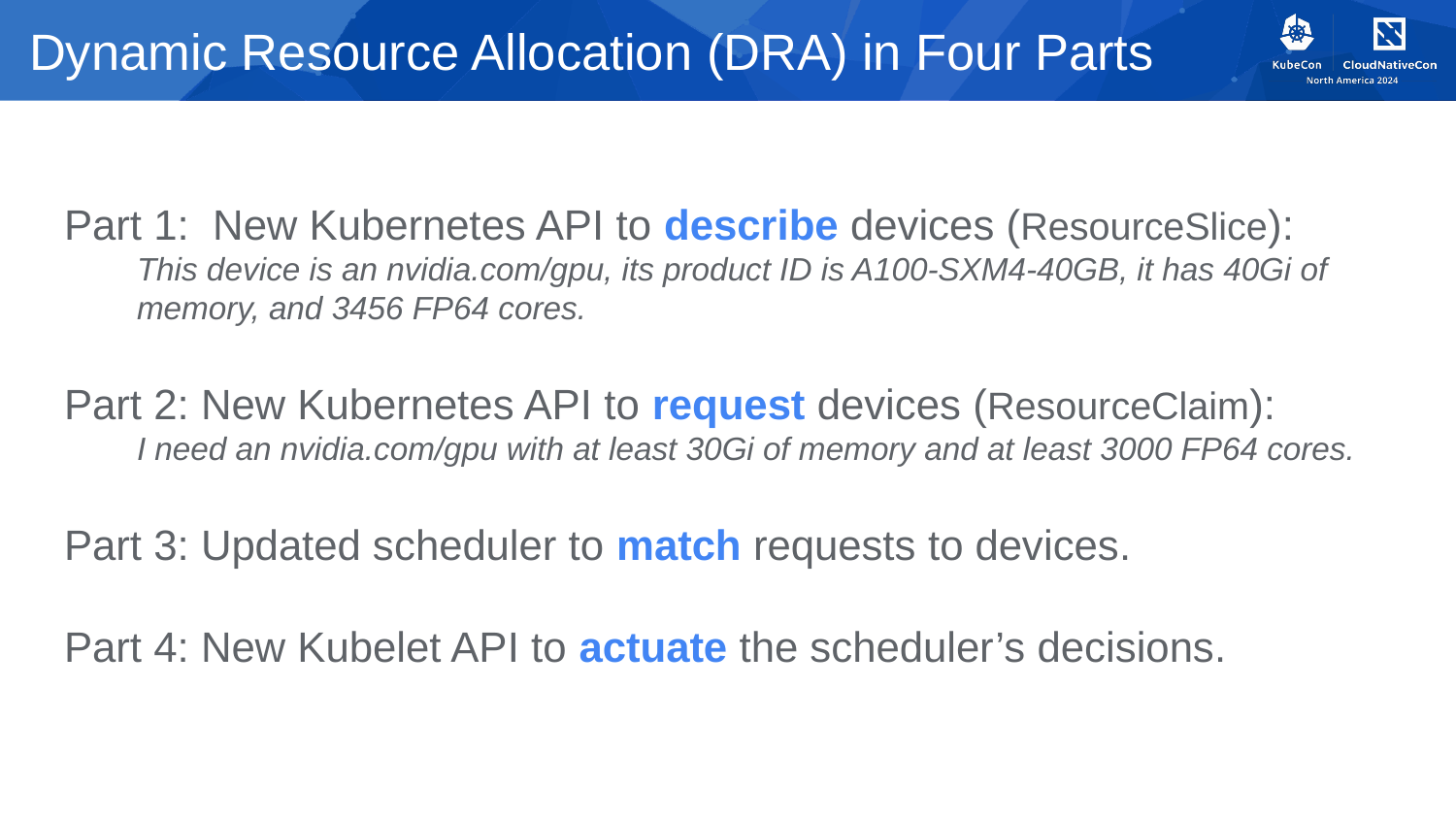

# Dynamic Resource Allocation (DRA) in Four Parts
Part 1:  New Kubernetes API to describe devices (ResourceSlice):
This device is an nvidia.com/gpu, its product ID is A100-SXM4-40GB, it has 40Gi of memory, and 3456 FP64 cores.

Part 2: New Kubernetes API to request devices (ResourceClaim):
I need an nvidia.com/gpu with at least 30Gi of memory and at least 3000 FP64 cores.

Part 3: Updated scheduler to match requests to devices.

Part 4: New Kubelet API to actuate the scheduler’s decisions.